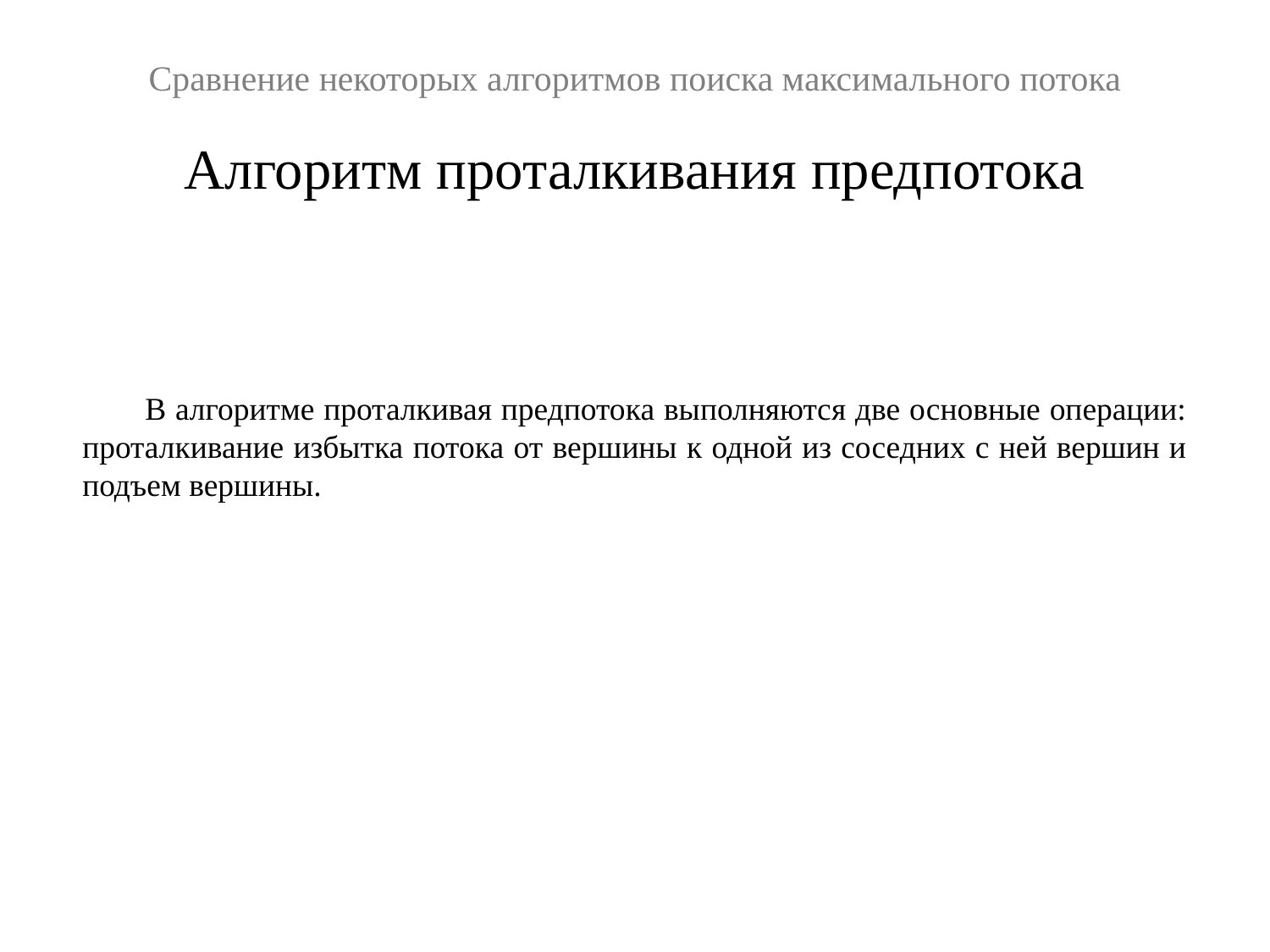

Сравнение некоторых алгоритмов поиска максимального потока
Алгоритм проталкивания предпотока
В алгоритме проталкивая предпотока выполняются две основные операции: проталкивание избытка потока от вершины к одной из соседних с ней вершин и подъем вершины.